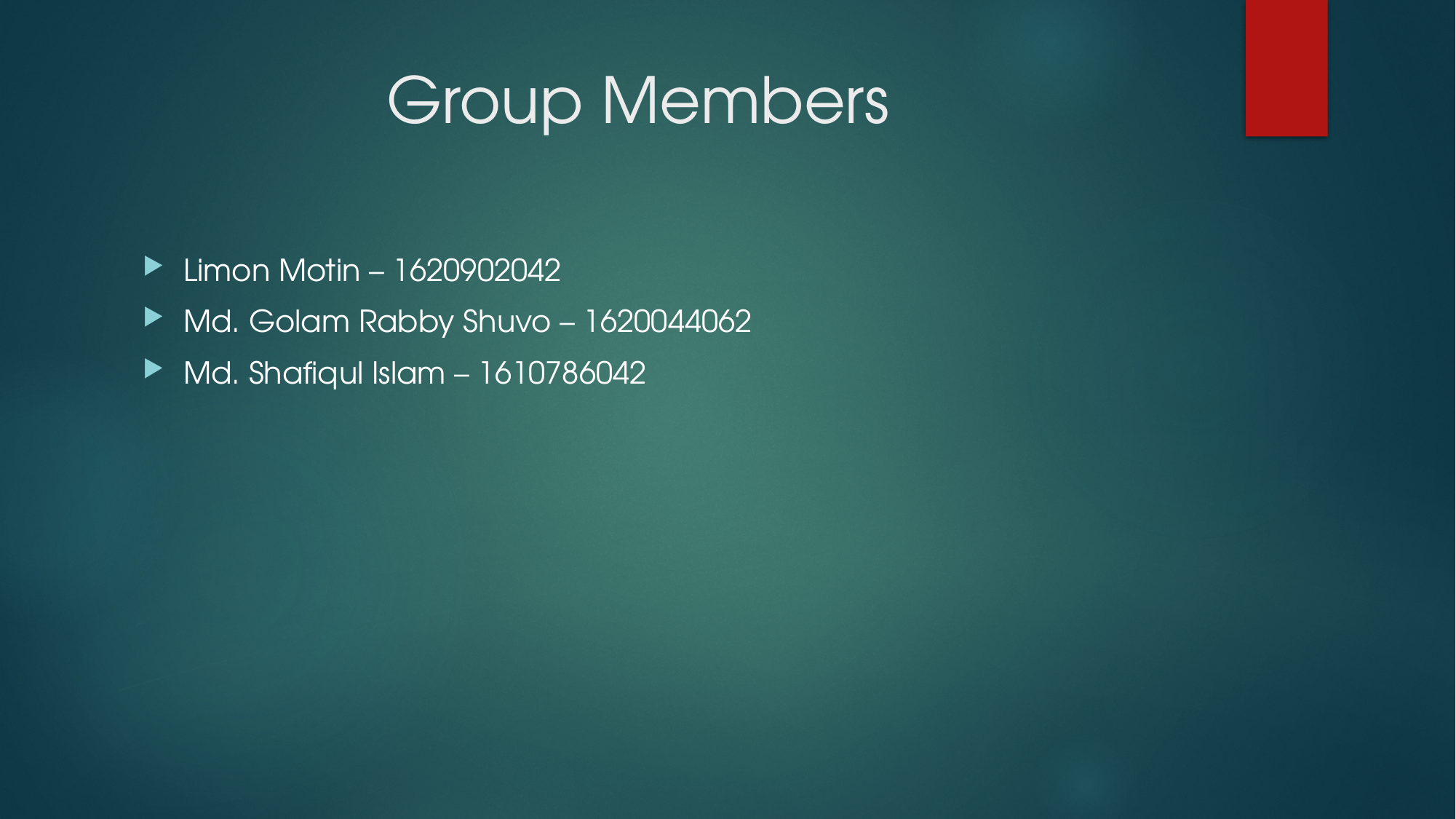

# Group Members
Limon Motin – 1620902042
Md. Golam Rabby Shuvo – 1620044062
Md. Shafiqul Islam – 1610786042